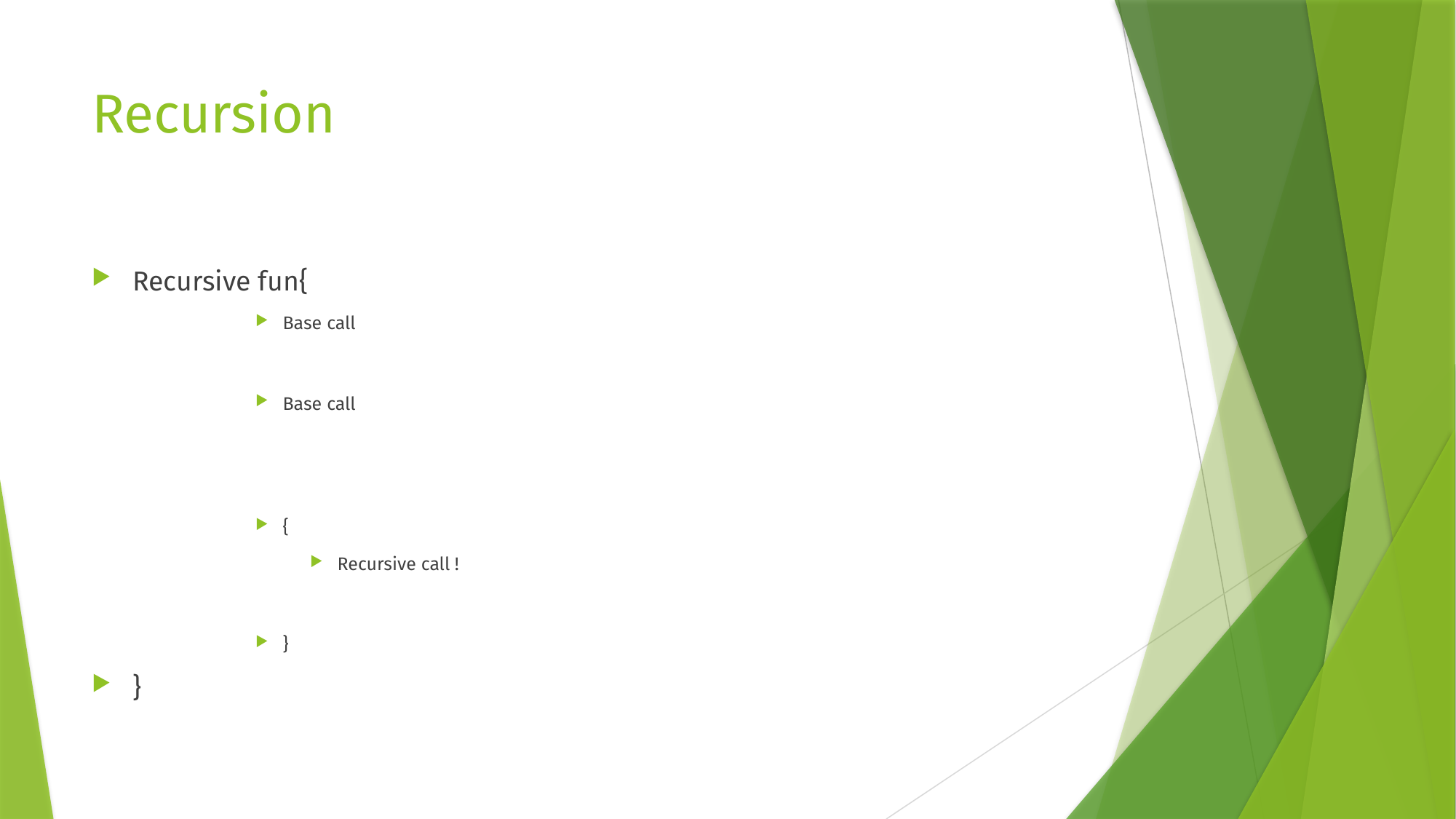

# Recursion
Recursive fun{
Base call

Base call

{
Recursive call !

}
}